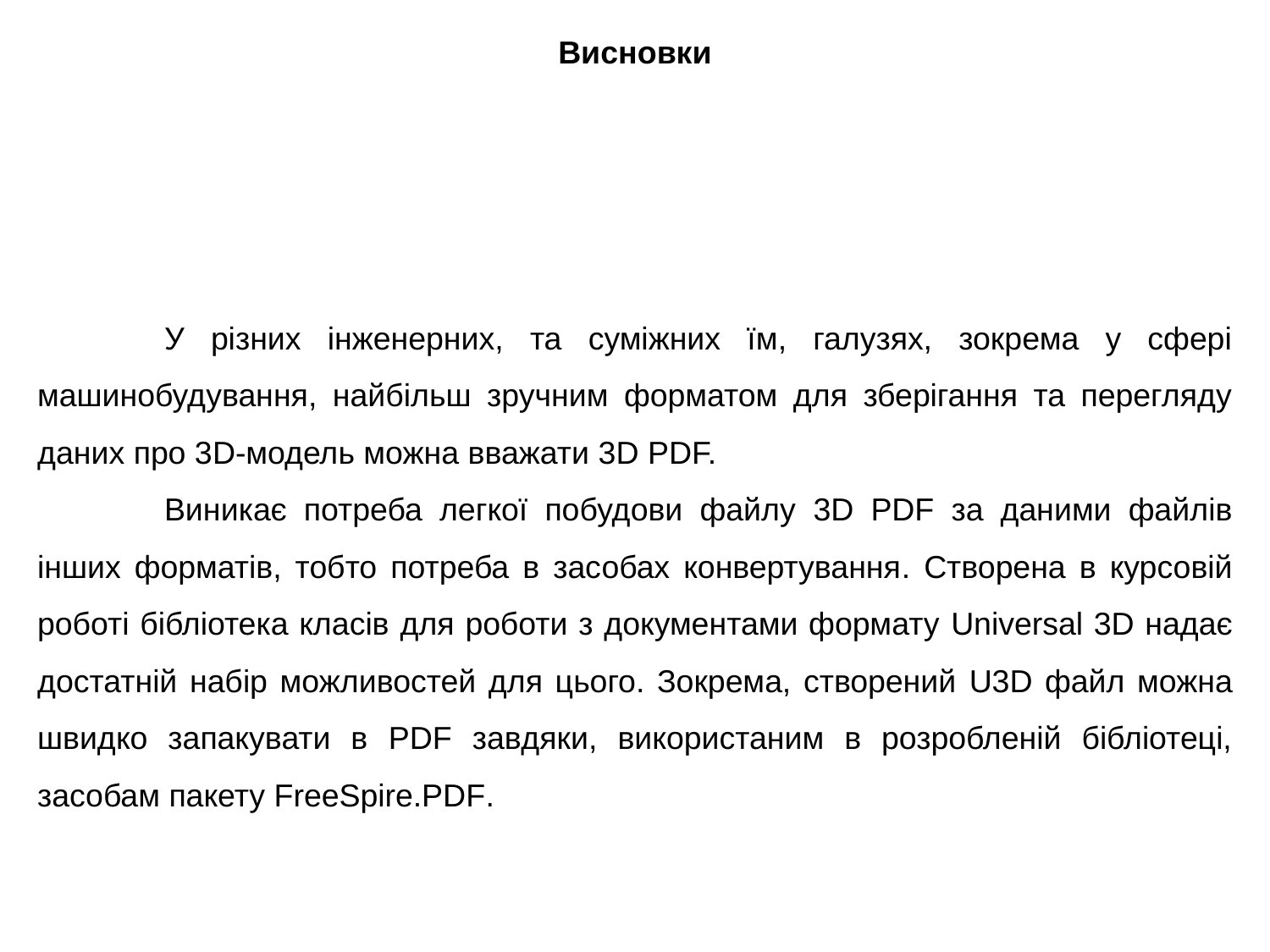

Висновки

	У різних інженерних, та суміжних їм, галузях, зокрема у сфері машинобудування, найбільш зручним форматом для зберігання та перегляду даних про 3D-модель можна вважати 3D PDF.
	Виникає потреба легкої побудови файлу 3D PDF за даними файлів інших форматів, тобто потреба в засобах конвертування. Створена в курсовій роботі бібліотека класів для роботи з документами формату Universal 3D надає достатній набір можливостей для цього. Зокрема, створений U3D файл можна швидко запакувати в PDF завдяки, використаним в розробленій бібліотеці, засобам пакету FreeSpire.PDF.